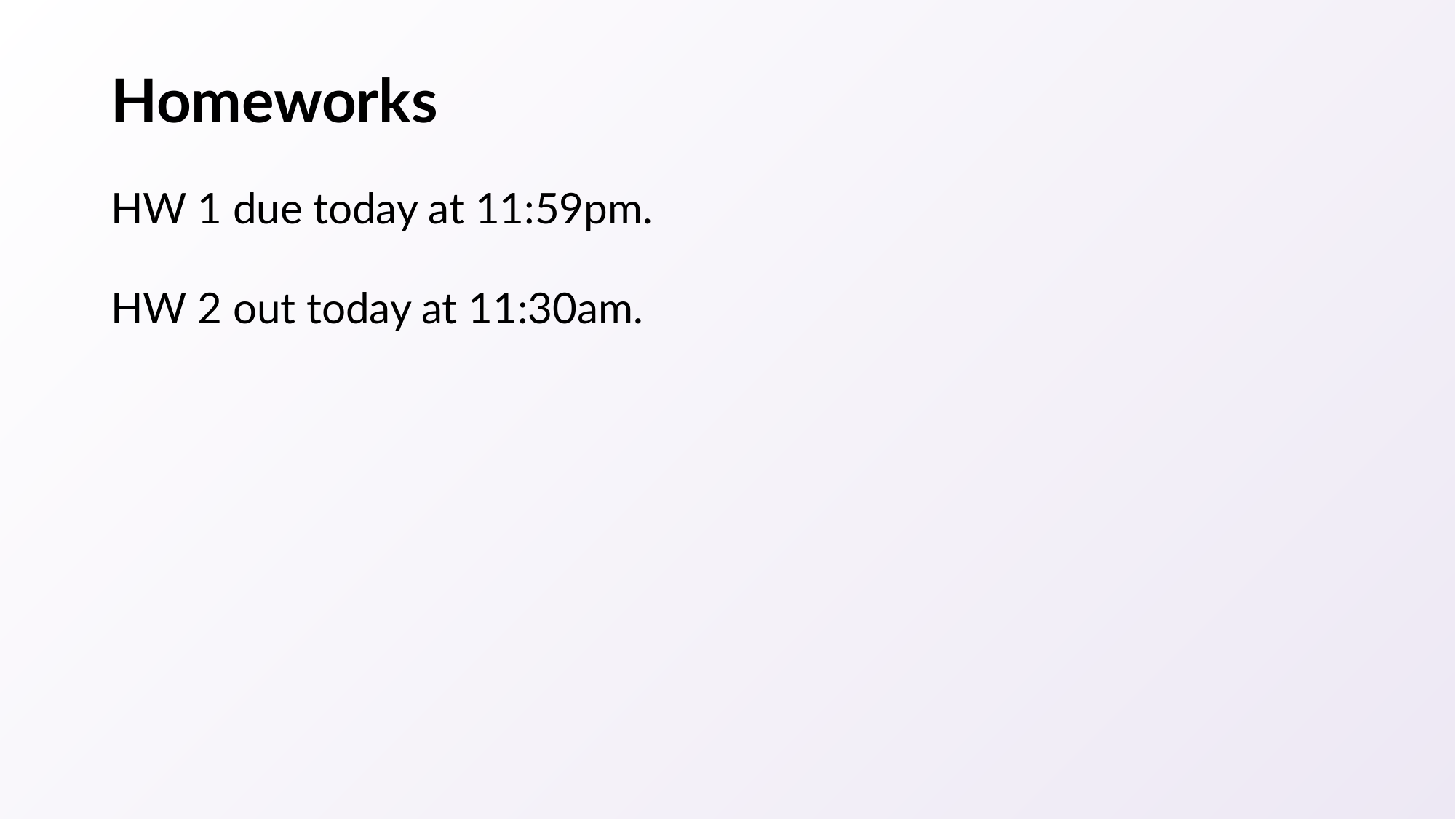

# Homeworks
HW 1 due today at 11:59pm.
HW 2 out today at 11:30am.